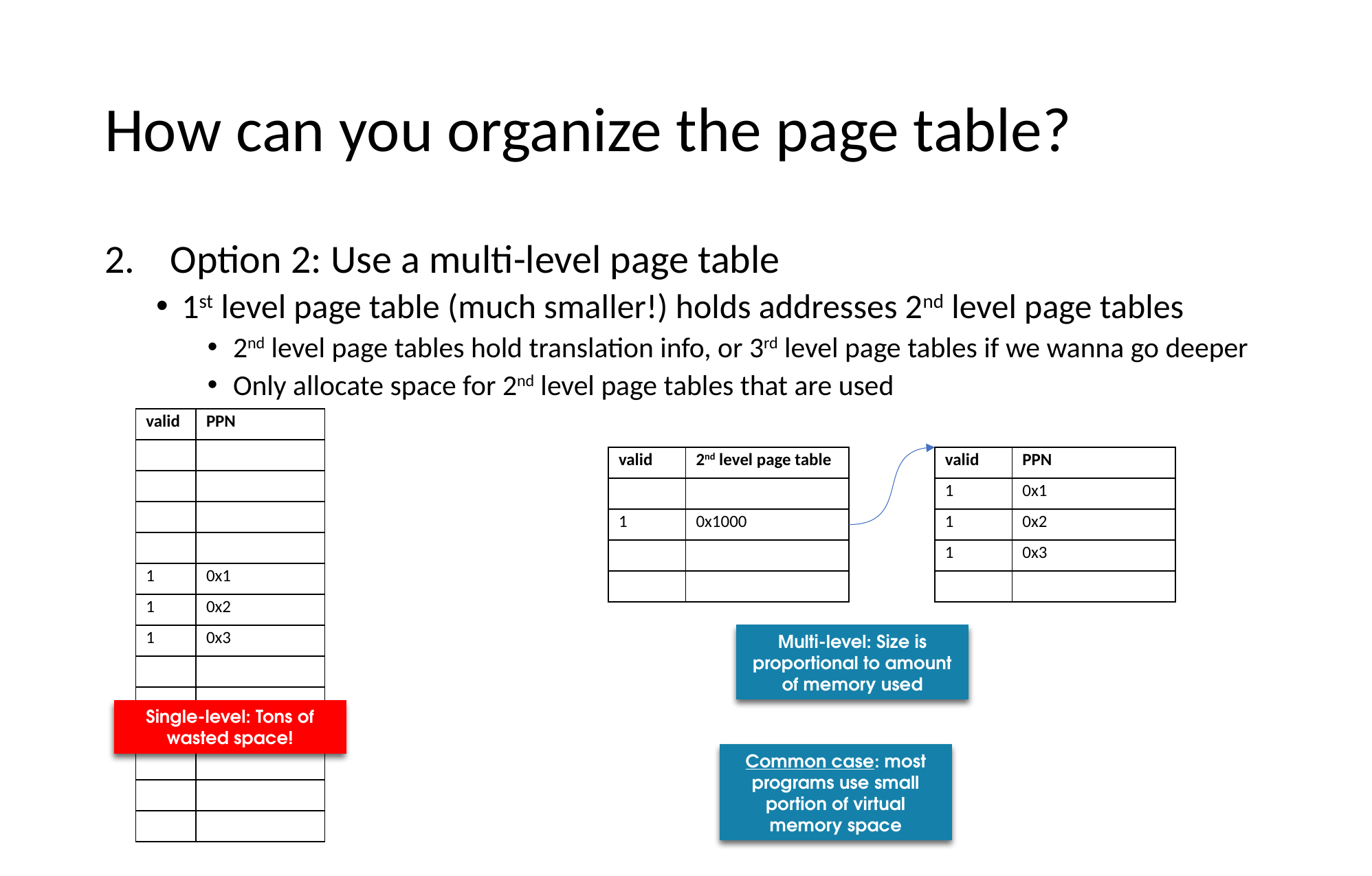

# How can you organize the page table?
Option 2: Use a multi-level page table
1st level page table (much smaller!) holds addresses 2nd level page tables
2nd level page tables hold translation info, or 3rd level page tables if we wanna go deeper
Only allocate space for 2nd level page tables that are used
| valid | PPN |
| --- | --- |
|  |  |
|  |  |
|  |  |
|  |  |
| 1 | 0x1 |
| 1 | 0x2 |
| 1 | 0x3 |
|  |  |
|  |  |
|  |  |
|  |  |
|  |  |
|  |  |
| valid | 2nd level page table |
| --- | --- |
|  |  |
| 1 | 0x1000 |
|  |  |
|  |  |
| valid | PPN |
| --- | --- |
| 1 | 0x1 |
| 1 | 0x2 |
| 1 | 0x3 |
|  |  |
Multi-level: Size is proportional to amount of memory used
Single-level: Tons of wasted space!
Common case: most programs use small portion of virtual memory space
7